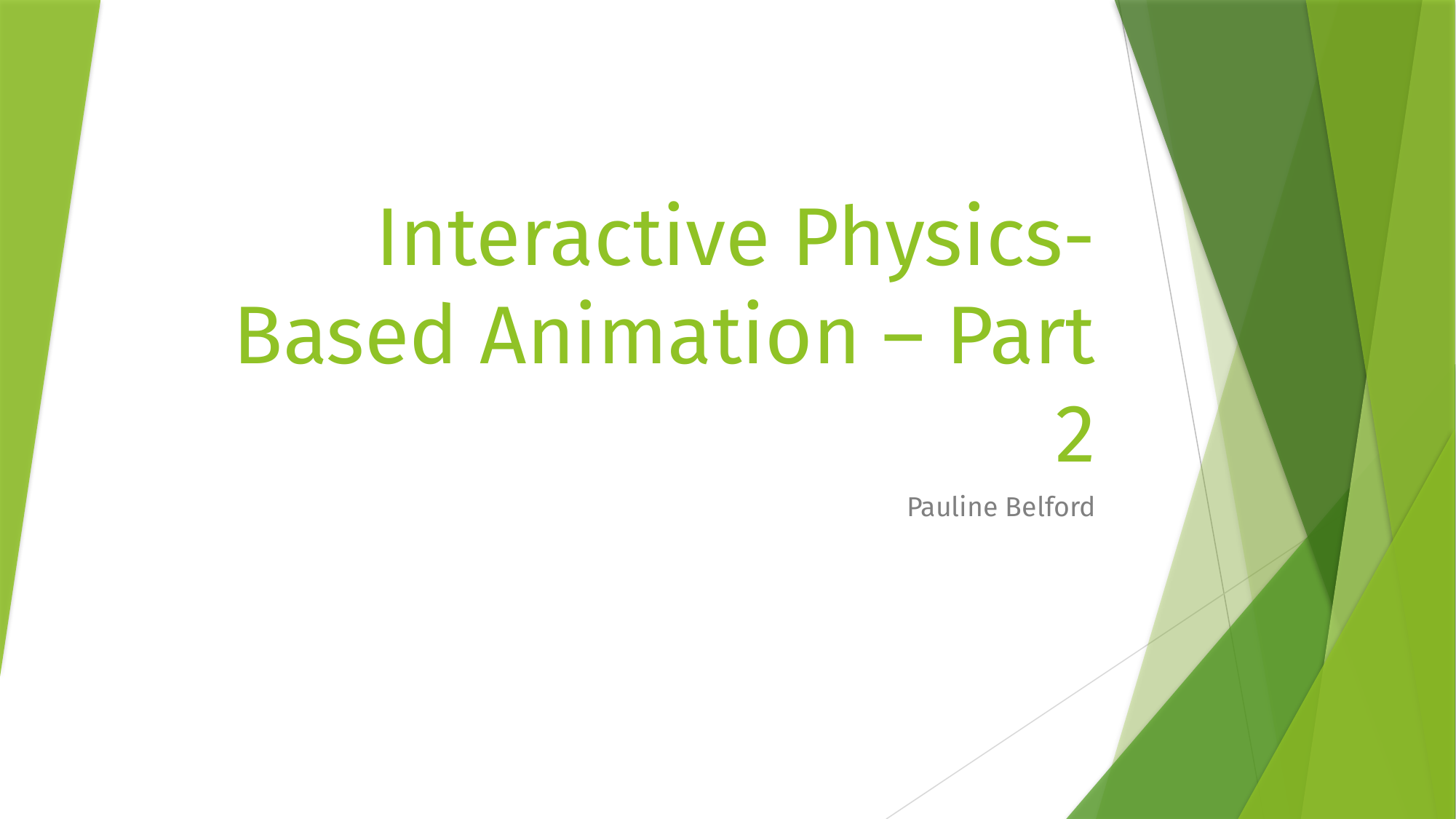

# Interactive Physics-Based Animation – Part 2
Pauline Belford